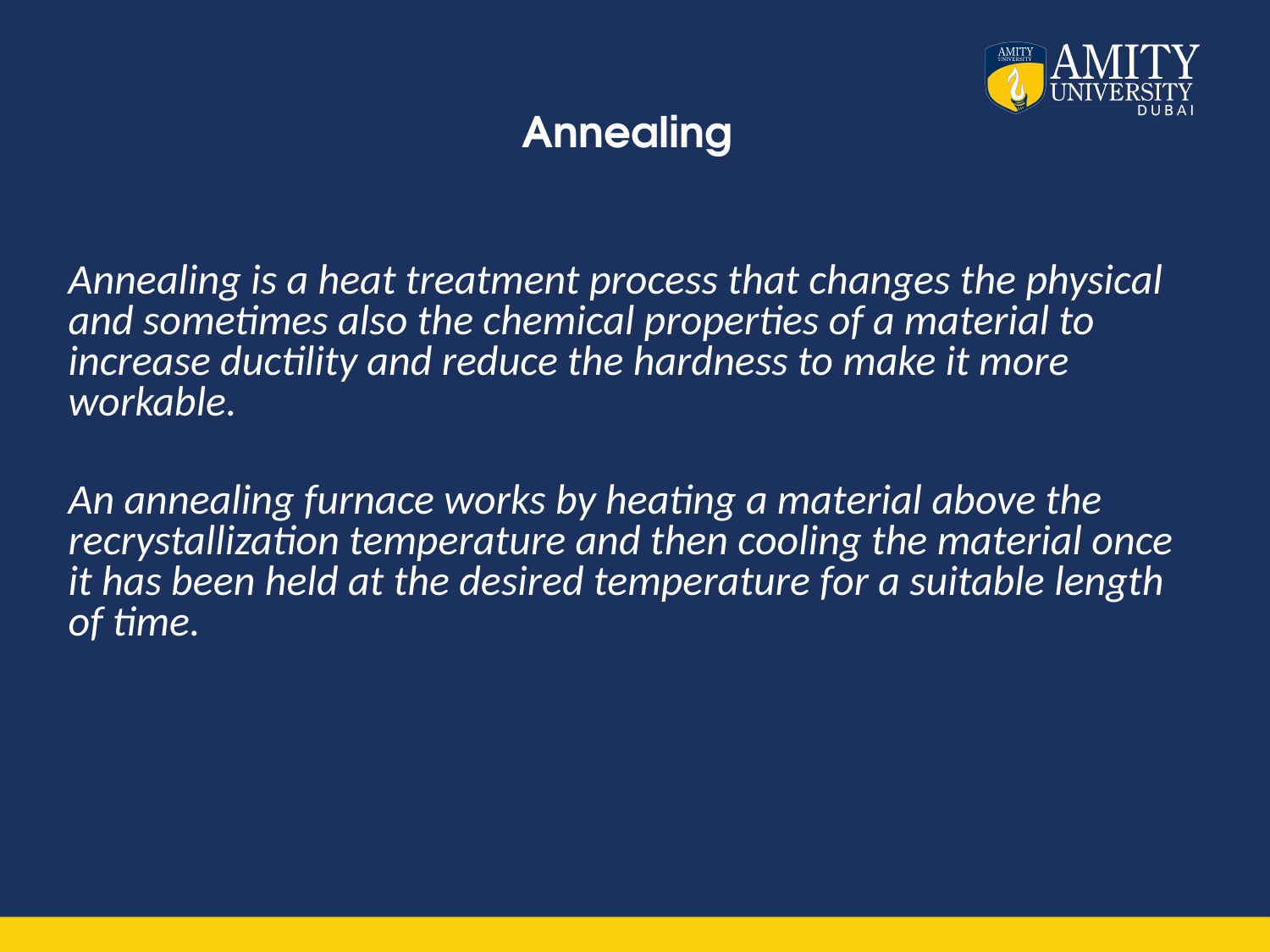

# Annealing
Annealing is a heat treatment process that changes the physical and sometimes also the chemical properties of a material to increase ductility and reduce the hardness to make it more workable.

An annealing furnace works by heating a material above the recrystallization temperature and then cooling the material once it has been held at the desired temperature for a suitable length of time.